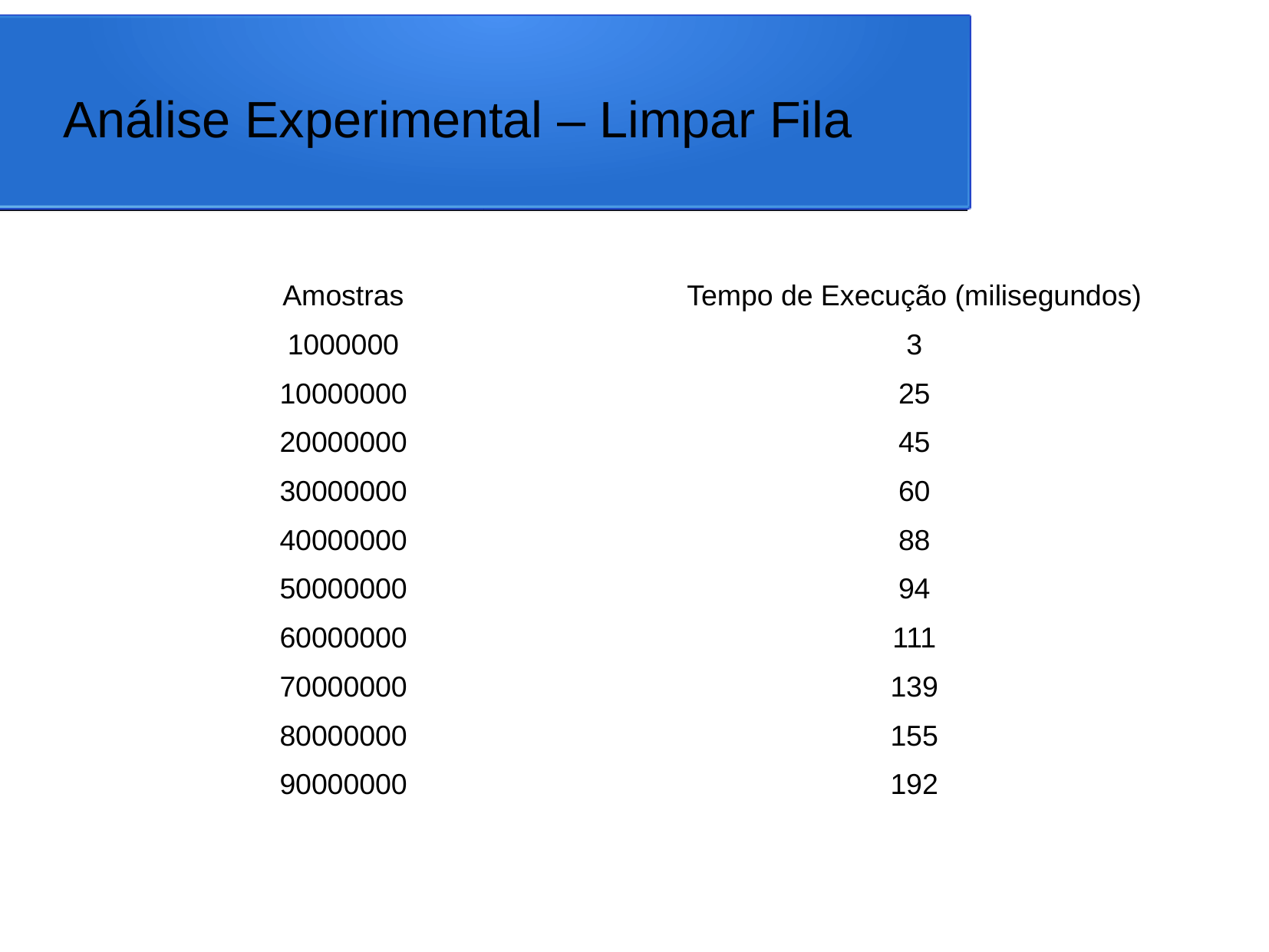

Análise Experimental – Limpar Fila
| Amostras | Tempo de Execução (milisegundos) |
| --- | --- |
| 1000000 | 3 |
| 10000000 | 25 |
| 20000000 | 45 |
| 30000000 | 60 |
| 40000000 | 88 |
| 50000000 | 94 |
| 60000000 | 111 |
| 70000000 | 139 |
| 80000000 | 155 |
| 90000000 | 192 |
|  |  |